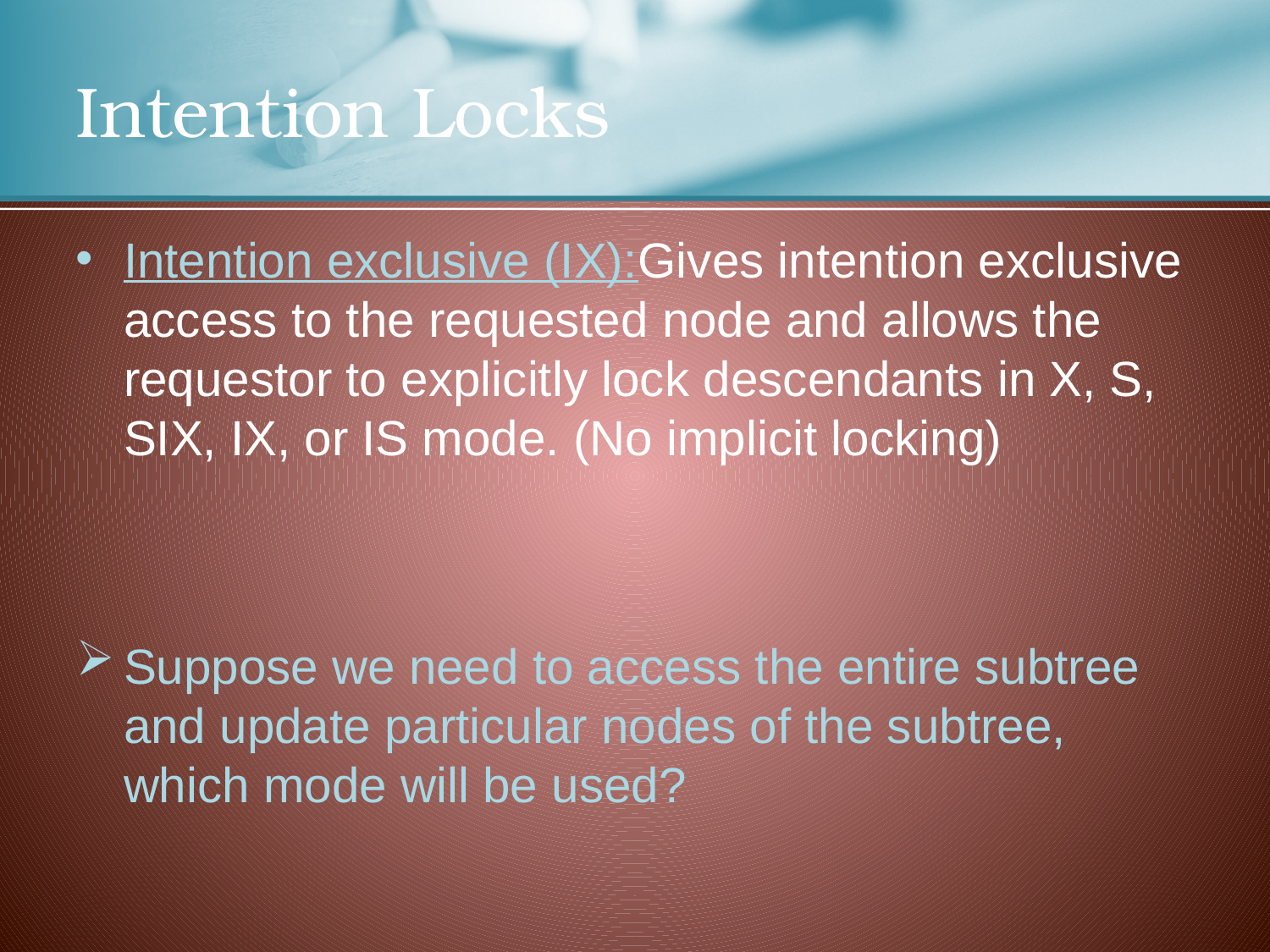

# Intention Locks
Intention exclusive (IX):Gives intention exclusive access to the requested node and allows the requestor to explicitly lock descendants in X, S, SIX, IX, or IS mode. (No implicit locking)

Suppose we need to access the entire subtree and update particular nodes of the subtree, which mode will be used?